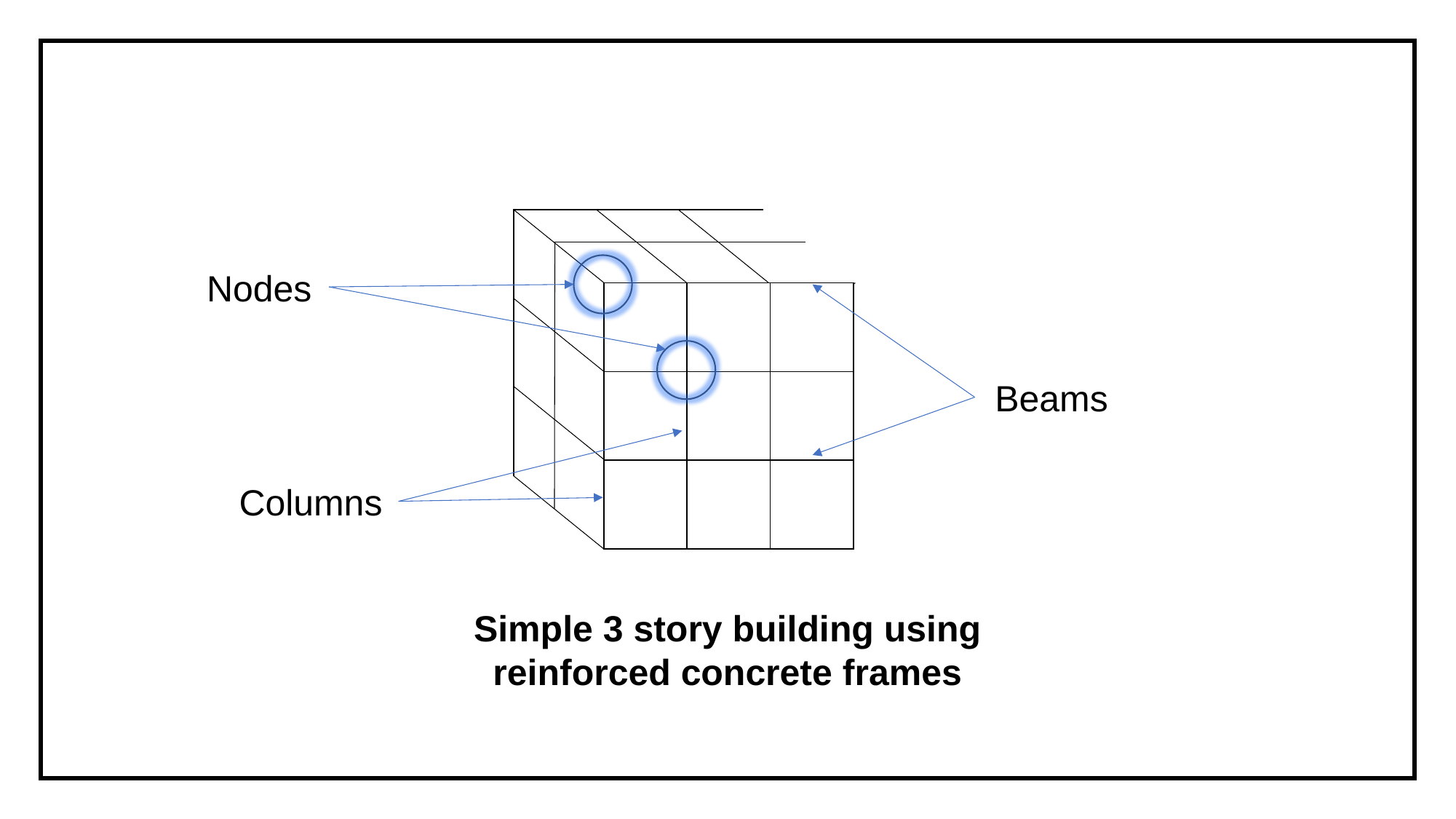

Nodes
|  |  |  |
| --- | --- | --- |
|  |  |  |
|  |  |  |

Beams
Columns
Simple 3 story building using reinforced concrete frames